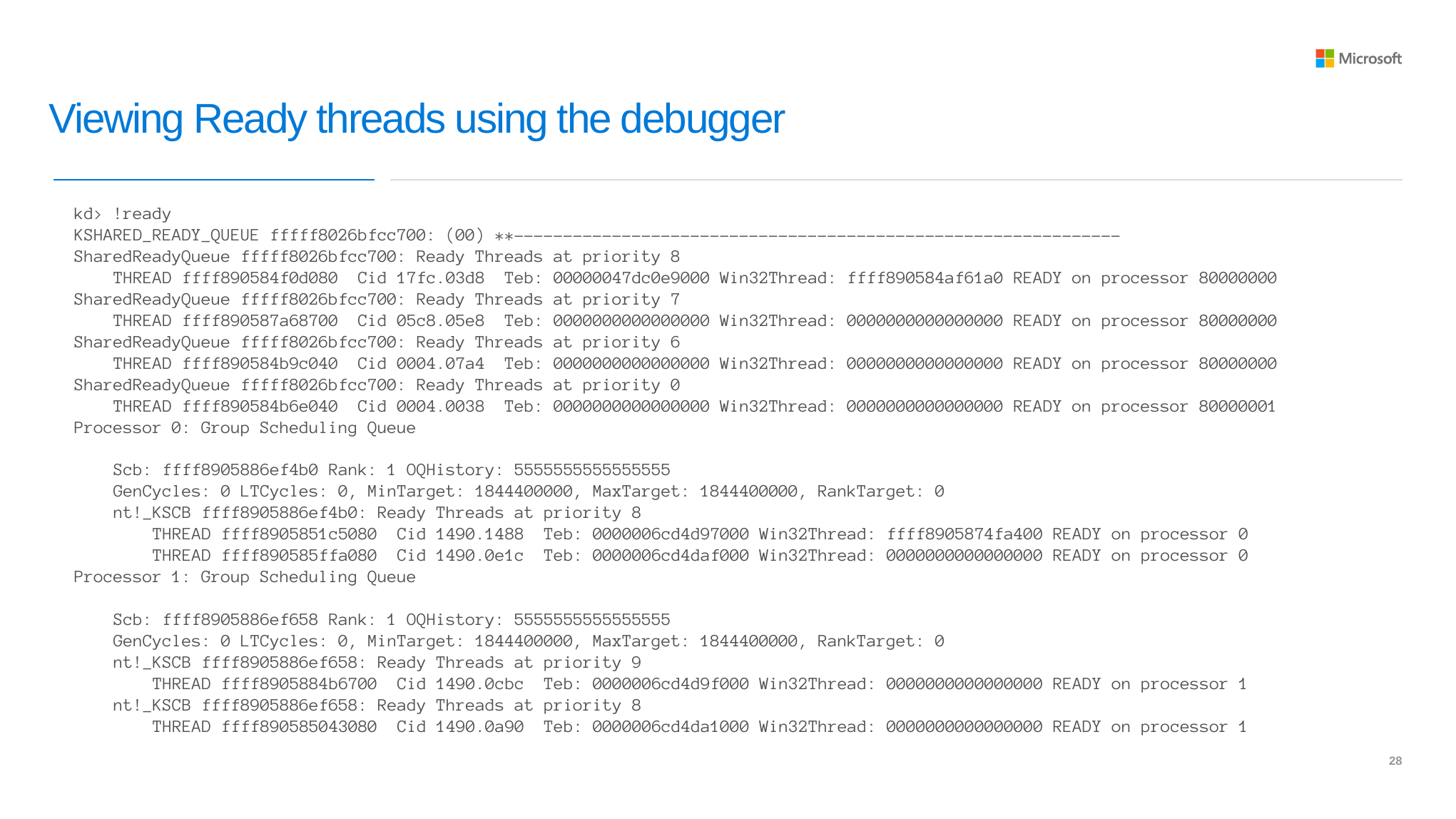

# Viewing Ready threads using the debugger
kd> !ready
KSHARED_READY_QUEUE fffff8026bfcc700: (00) **--------------------------------------------------------------
SharedReadyQueue fffff8026bfcc700: Ready Threads at priority 8
    THREAD ffff890584f0d080  Cid 17fc.03d8  Teb: 00000047dc0e9000 Win32Thread: ffff890584af61a0 READY on processor 80000000
SharedReadyQueue fffff8026bfcc700: Ready Threads at priority 7
    THREAD ffff890587a68700  Cid 05c8.05e8  Teb: 0000000000000000 Win32Thread: 0000000000000000 READY on processor 80000000
SharedReadyQueue fffff8026bfcc700: Ready Threads at priority 6
    THREAD ffff890584b9c040  Cid 0004.07a4  Teb: 0000000000000000 Win32Thread: 0000000000000000 READY on processor 80000000
SharedReadyQueue fffff8026bfcc700: Ready Threads at priority 0
    THREAD ffff890584b6e040  Cid 0004.0038  Teb: 0000000000000000 Win32Thread: 0000000000000000 READY on processor 80000001
Processor 0: Group Scheduling Queue

    Scb: ffff8905886ef4b0 Rank: 1 OQHistory: 5555555555555555
    GenCycles: 0 LTCycles: 0, MinTarget: 1844400000, MaxTarget: 1844400000, RankTarget: 0
    nt!_KSCB ffff8905886ef4b0: Ready Threads at priority 8
        THREAD ffff8905851c5080  Cid 1490.1488  Teb: 0000006cd4d97000 Win32Thread: ffff8905874fa400 READY on processor 0
        THREAD ffff890585ffa080  Cid 1490.0e1c  Teb: 0000006cd4daf000 Win32Thread: 0000000000000000 READY on processor 0
Processor 1: Group Scheduling Queue

    Scb: ffff8905886ef658 Rank: 1 OQHistory: 5555555555555555
    GenCycles: 0 LTCycles: 0, MinTarget: 1844400000, MaxTarget: 1844400000, RankTarget: 0
    nt!_KSCB ffff8905886ef658: Ready Threads at priority 9
        THREAD ffff8905884b6700  Cid 1490.0cbc  Teb: 0000006cd4d9f000 Win32Thread: 0000000000000000 READY on processor 1
    nt!_KSCB ffff8905886ef658: Ready Threads at priority 8
        THREAD ffff890585043080  Cid 1490.0a90  Teb: 0000006cd4da1000 Win32Thread: 0000000000000000 READY on processor 1

28